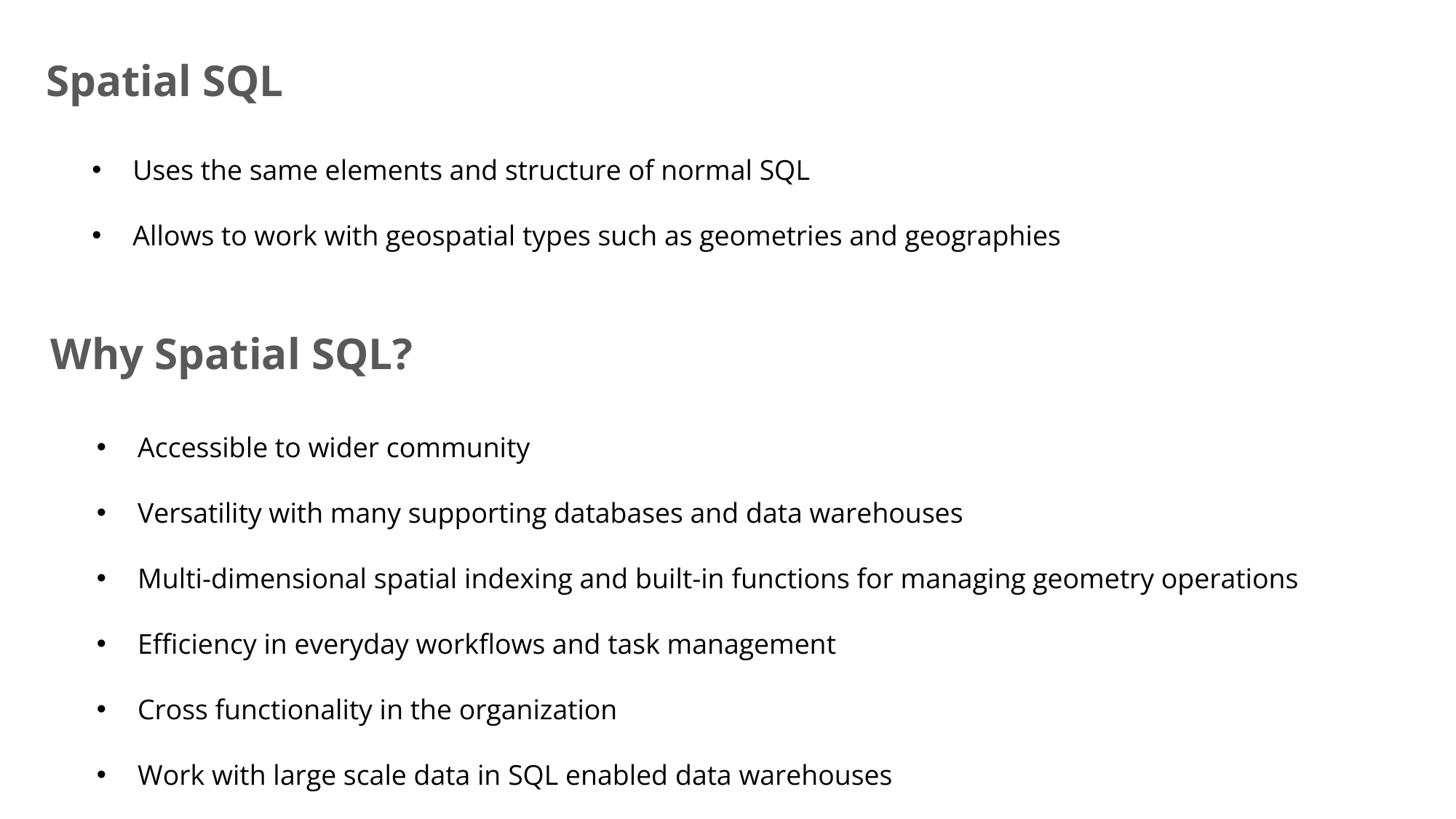

Spatial SQL
Uses the same elements and structure of normal SQL
Allows to work with geospatial types such as geometries and geographies
Why Spatial SQL?
Accessible to wider community
Versatility with many supporting databases and data warehouses
Multi-dimensional spatial indexing and built-in functions for managing geometry operations
Efficiency in everyday workflows and task management
Cross functionality in the organization
Work with large scale data in SQL enabled data warehouses